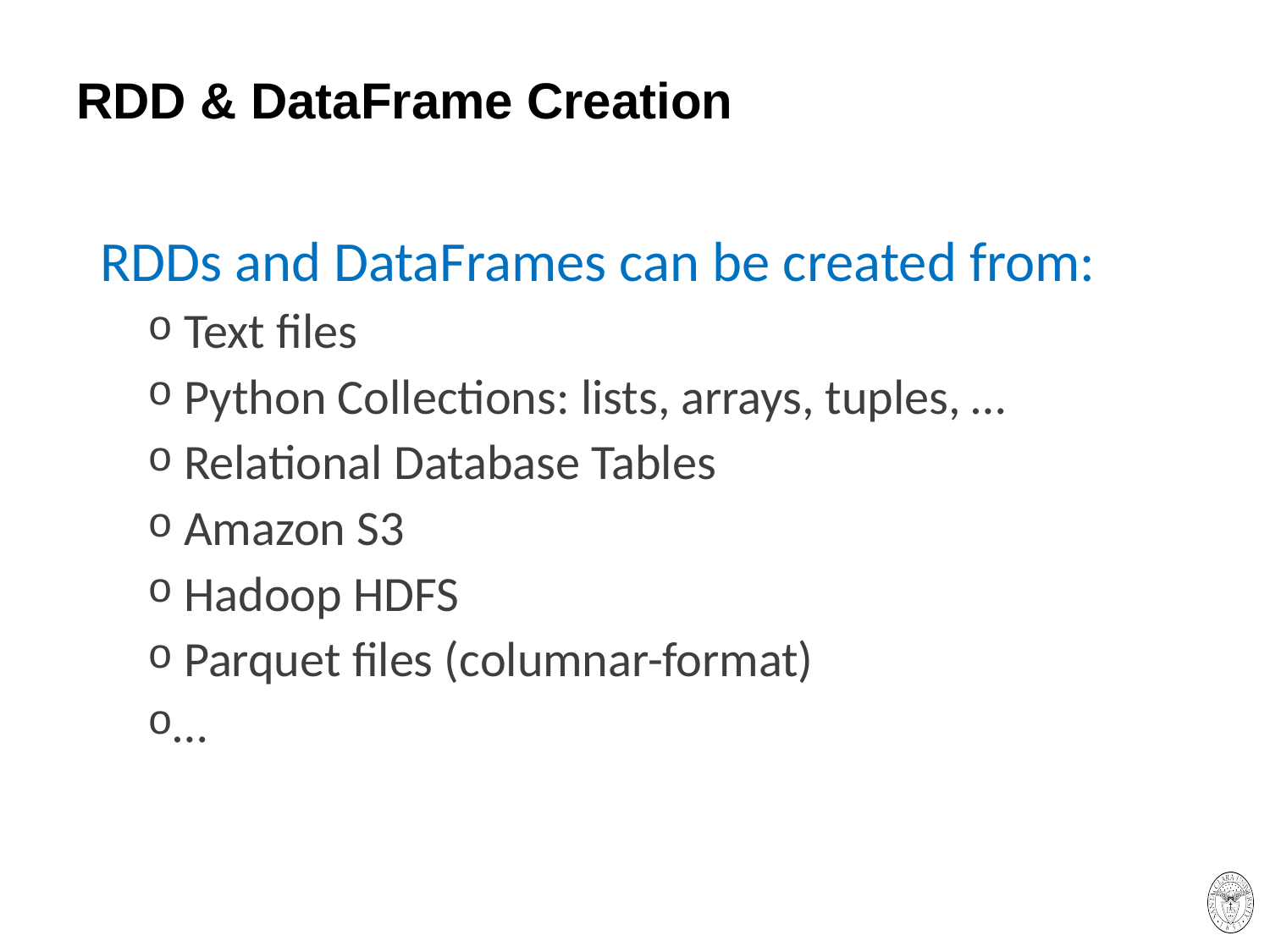

# RDD & DataFrame Creation
RDDs and DataFrames can be created from:
 Text files
 Python Collections: lists, arrays, tuples, …
 Relational Database Tables
 Amazon S3
 Hadoop HDFS
 Parquet files (columnar-format)
…